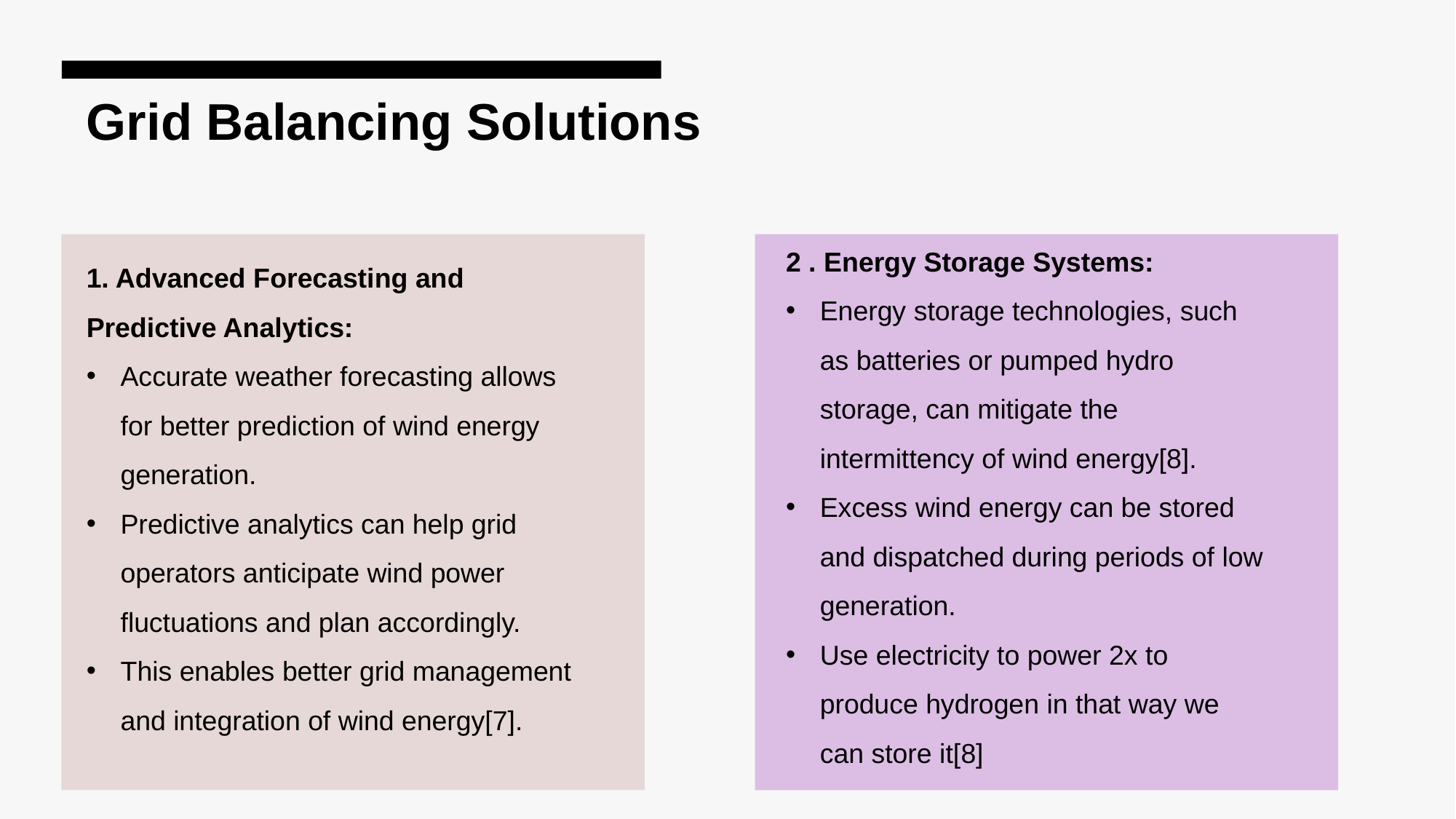

Grid Balancing Solutions

1. Advanced Forecasting and Predictive Analytics:
Accurate weather forecasting allows for better prediction of wind energy generation.
Predictive analytics can help grid operators anticipate wind power fluctuations and plan accordingly.
This enables better grid management and integration of wind energy[7].
2 . Energy Storage Systems:
Energy storage technologies, such as batteries or pumped hydro storage, can mitigate the intermittency of wind energy[8].
Excess wind energy can be stored and dispatched during periods of low generation.
Use electricity to power 2x to produce hydrogen in that way we can store it[8]